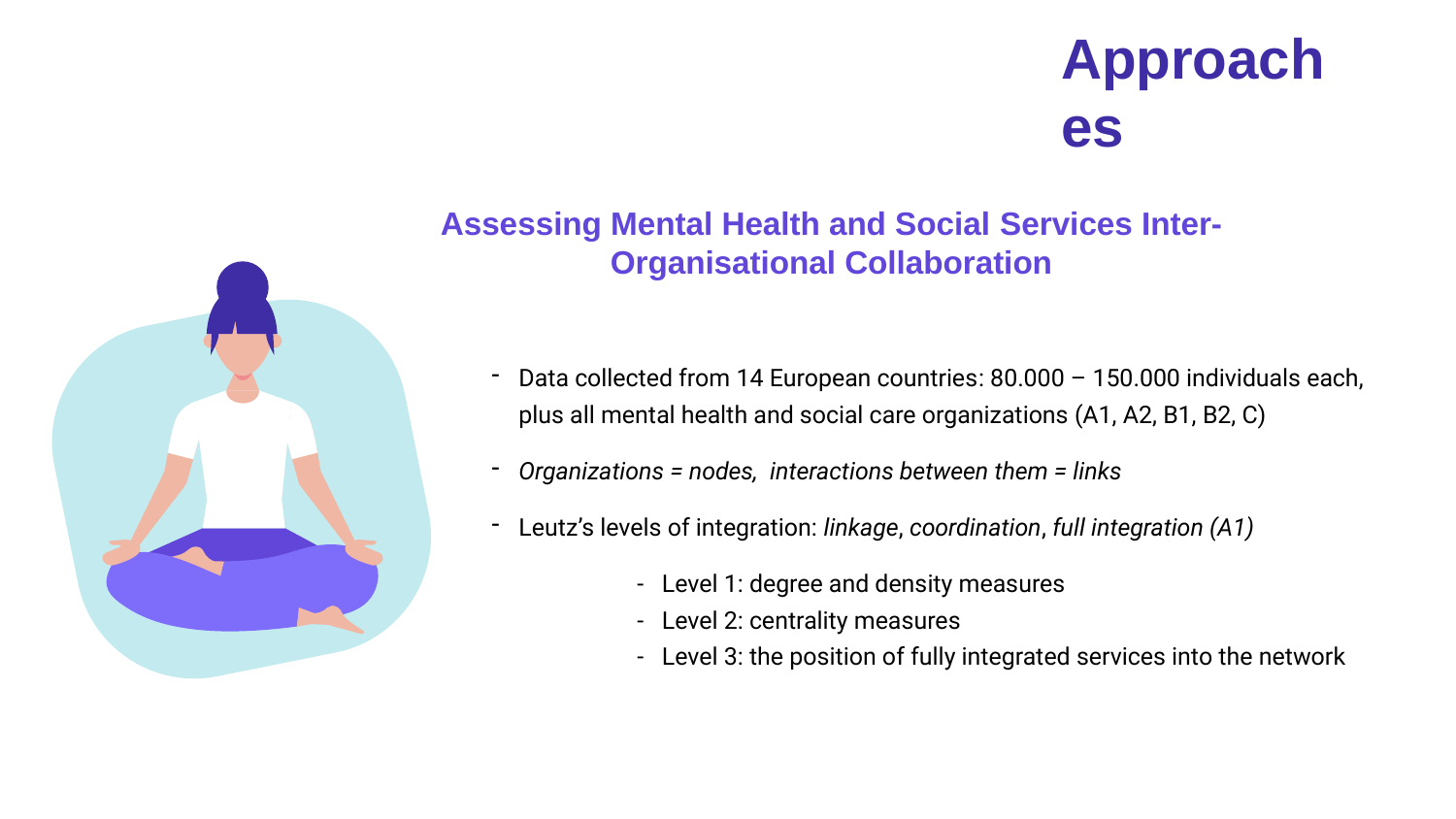

Approaches
Assessing Mental Health and Social Services Inter-Organisational Collaboration

Data collected from 14 European countries: 80.000 – 150.000 individuals each, plus all mental health and social care organizations (A1, A2, B1, B2, C)
Organizations = nodes,  interactions between them = links
Leutz’s levels of integration: linkage, coordination, full integration (A1)
	-   Level 1: degree and density measures
	-   Level 2: centrality measures
	-   Level 3: the position of fully integrated services into the network